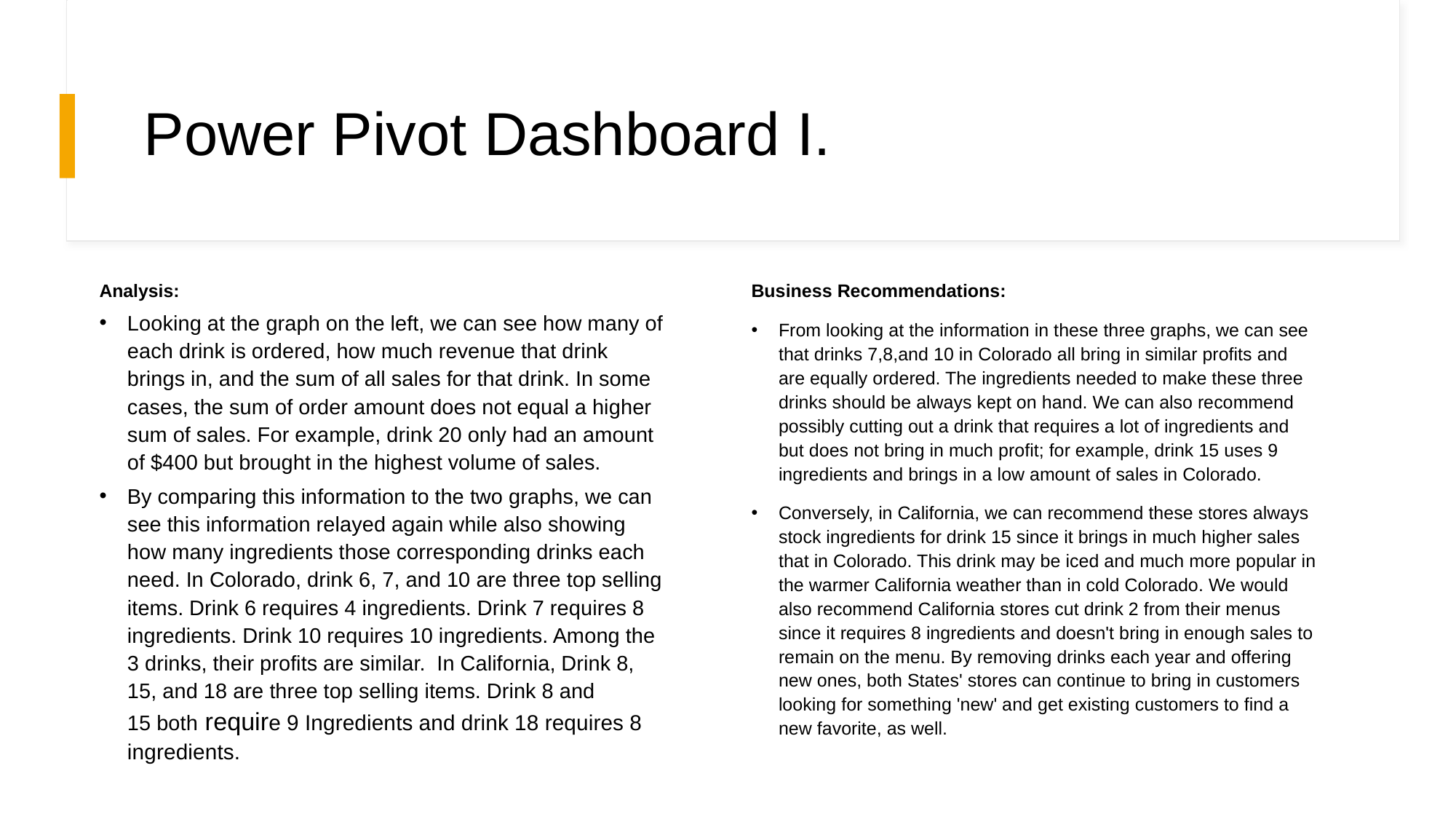

# Power Pivot Dashboard I.
Analysis:
Looking at the graph on the left, we can see how many of each drink is ordered, how much revenue that drink brings in, and the sum of all sales for that drink. In some cases, the sum of order amount does not equal a higher sum of sales. For example, drink 20 only had an amount of $400 but brought in the highest volume of sales.
By comparing this information to the two graphs, we can see this information relayed again while also showing how many ingredients those corresponding drinks each need. In Colorado, drink 6, 7, and 10 are three top selling items. Drink 6 requires 4 ingredients. Drink 7 requires 8 ingredients. Drink 10 requires 10 ingredients. Among the 3 drinks, their profits are similar.  In California, Drink 8, 15, and 18 are three top selling items. Drink 8 and 15 both require 9 Ingredients and drink 18 requires 8 ingredients.

Business Recommendations:
From looking at the information in these three graphs, we can see that drinks 7,8,and 10 in Colorado all bring in similar profits and are equally ordered. The ingredients needed to make these three drinks should be always kept on hand. We can also recommend possibly cutting out a drink that requires a lot of ingredients and but does not bring in much profit; for example, drink 15 uses 9 ingredients and brings in a low amount of sales in Colorado.
Conversely, in California, we can recommend these stores always stock ingredients for drink 15 since it brings in much higher sales that in Colorado. This drink may be iced and much more popular in the warmer California weather than in cold Colorado. We would also recommend California stores cut drink 2 from their menus since it requires 8 ingredients and doesn't bring in enough sales to remain on the menu. By removing drinks each year and offering new ones, both States' stores can continue to bring in customers looking for something 'new' and get existing customers to find a new favorite, as well.